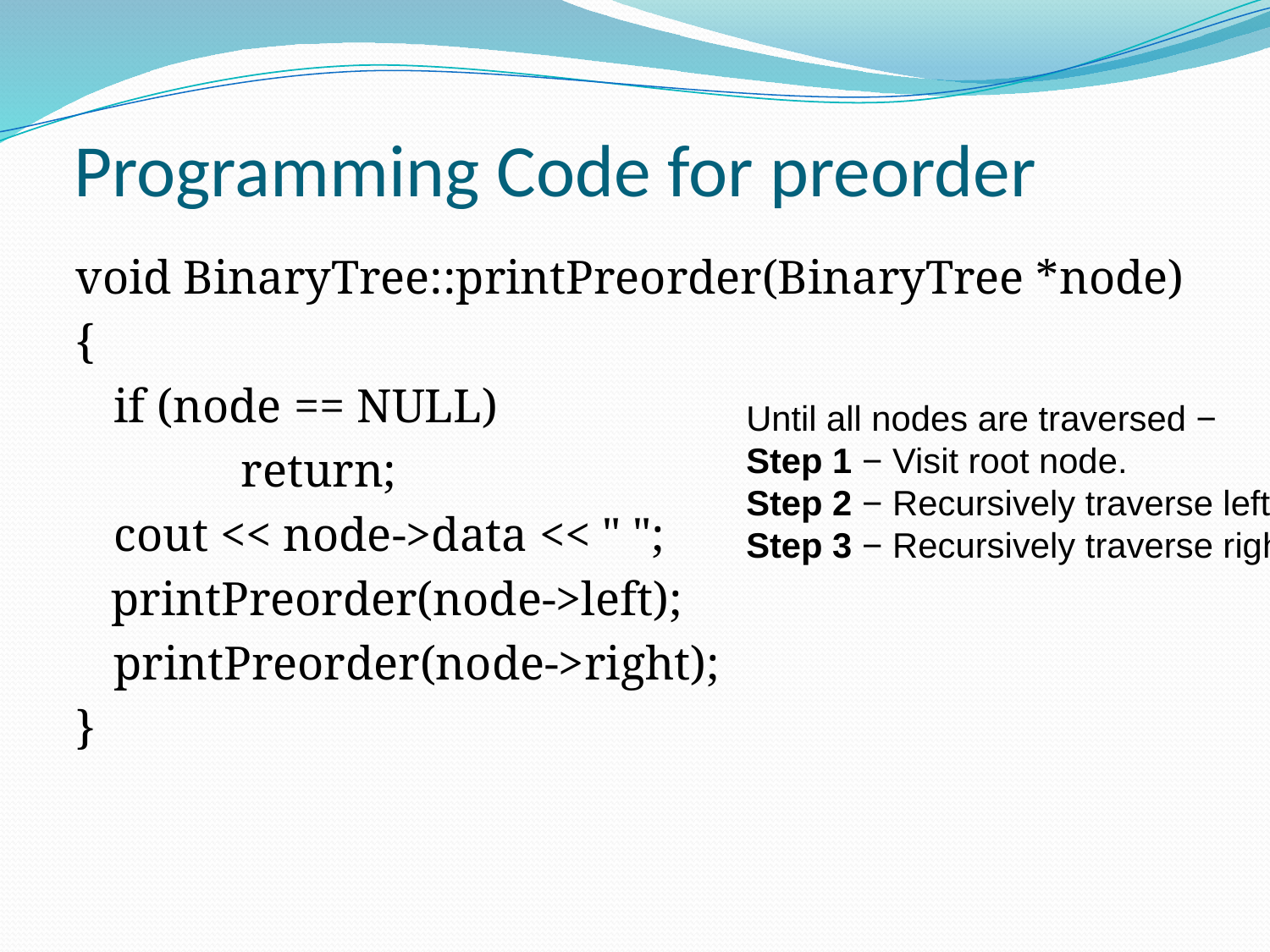

# Programming Code for preorder
void BinaryTree::printPreorder(BinaryTree *node)
{
	if (node == NULL)
		return;
	cout << node->data << " ";
   printPreorder(node->left);
	printPreorder(node->right);
}
Until all nodes are traversed −
Step 1 − Visit root node.
Step 2 − Recursively traverse left subtree.
Step 3 − Recursively traverse right subtree.
35353535